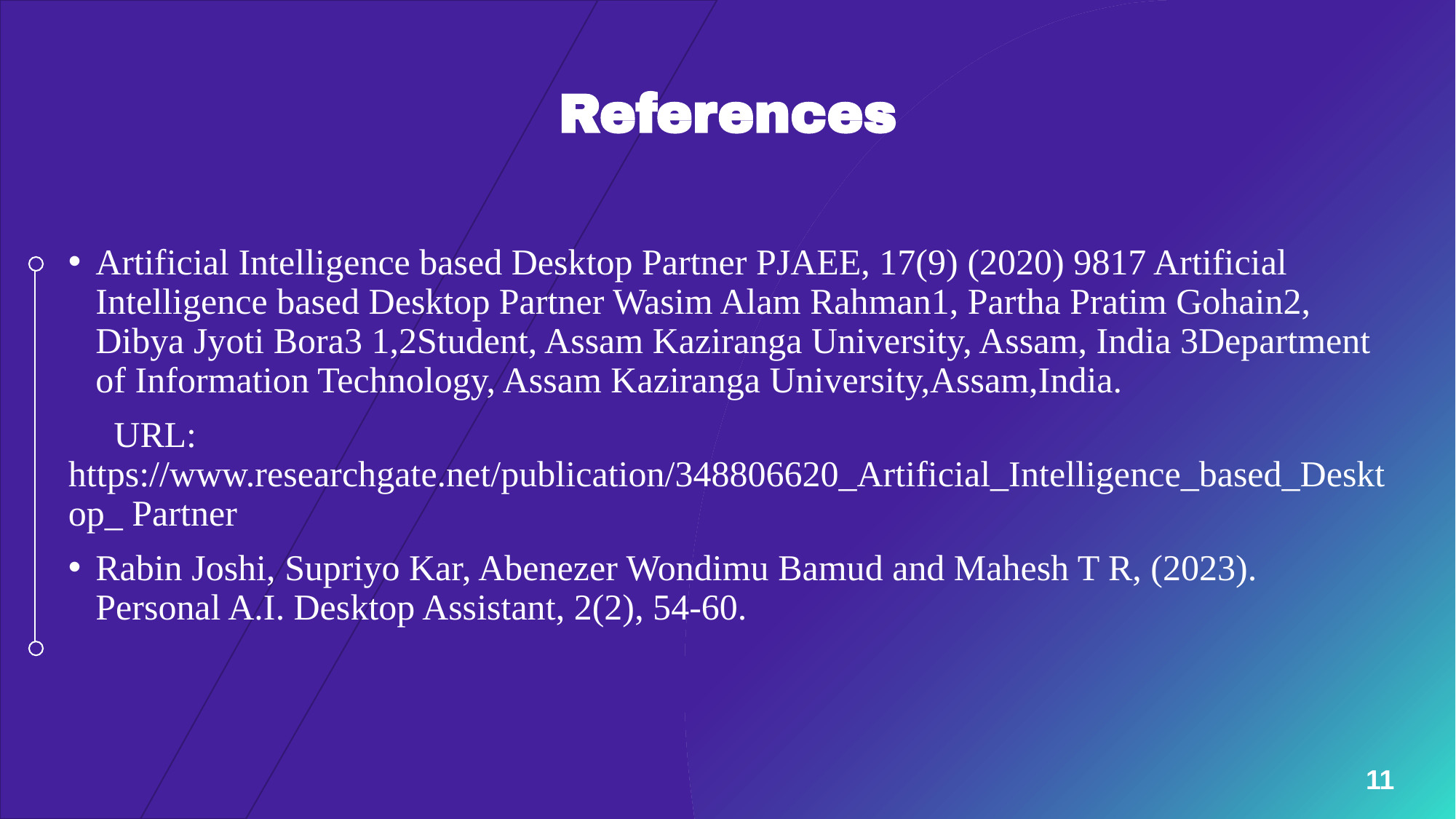

# References
Artificial Intelligence based Desktop Partner PJAEE, 17(9) (2020) 9817 Artificial Intelligence based Desktop Partner Wasim Alam Rahman1, Partha Pratim Gohain2, Dibya Jyoti Bora3 1,2Student, Assam Kaziranga University, Assam, India 3Department of Information Technology, Assam Kaziranga University,Assam,India.
     URL: https://www.researchgate.net/publication/348806620_Artificial_Intelligence_based_Desktop_ Partner
Rabin Joshi, Supriyo Kar, Abenezer Wondimu Bamud and Mahesh T R, (2023). Personal A.I. Desktop Assistant, 2(2), 54-60.

     URL: https://www.jetir.org/papers/JETIRFX06069.pdf